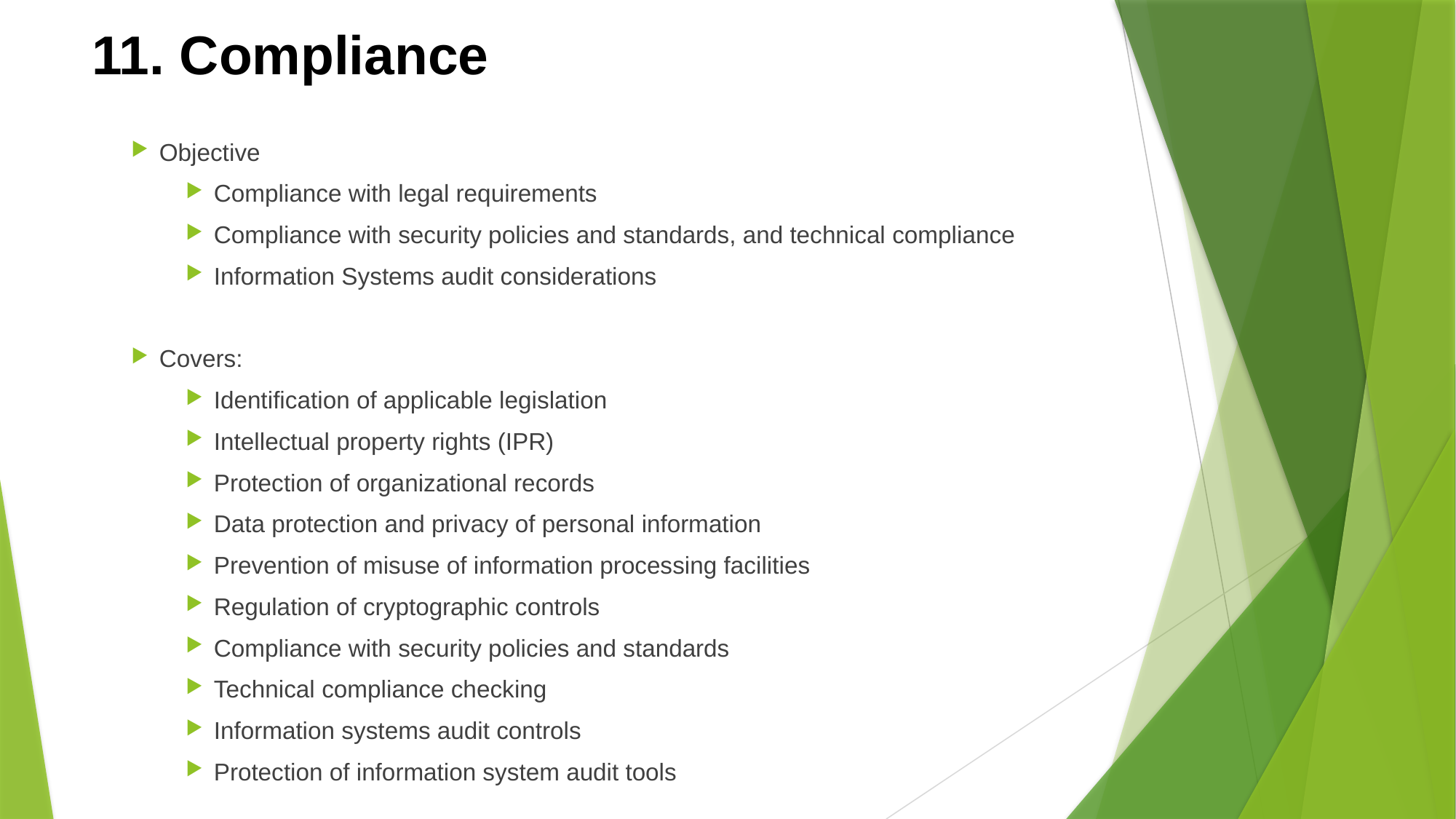

# 11. Compliance
Objective
Compliance with legal requirements
Compliance with security policies and standards, and technical compliance
Information Systems audit considerations

Covers:
Identification of applicable legislation
Intellectual property rights (IPR)
Protection of organizational records
Data protection and privacy of personal information
Prevention of misuse of information processing facilities
Regulation of cryptographic controls
Compliance with security policies and standards
Technical compliance checking
Information systems audit controls
Protection of information system audit tools